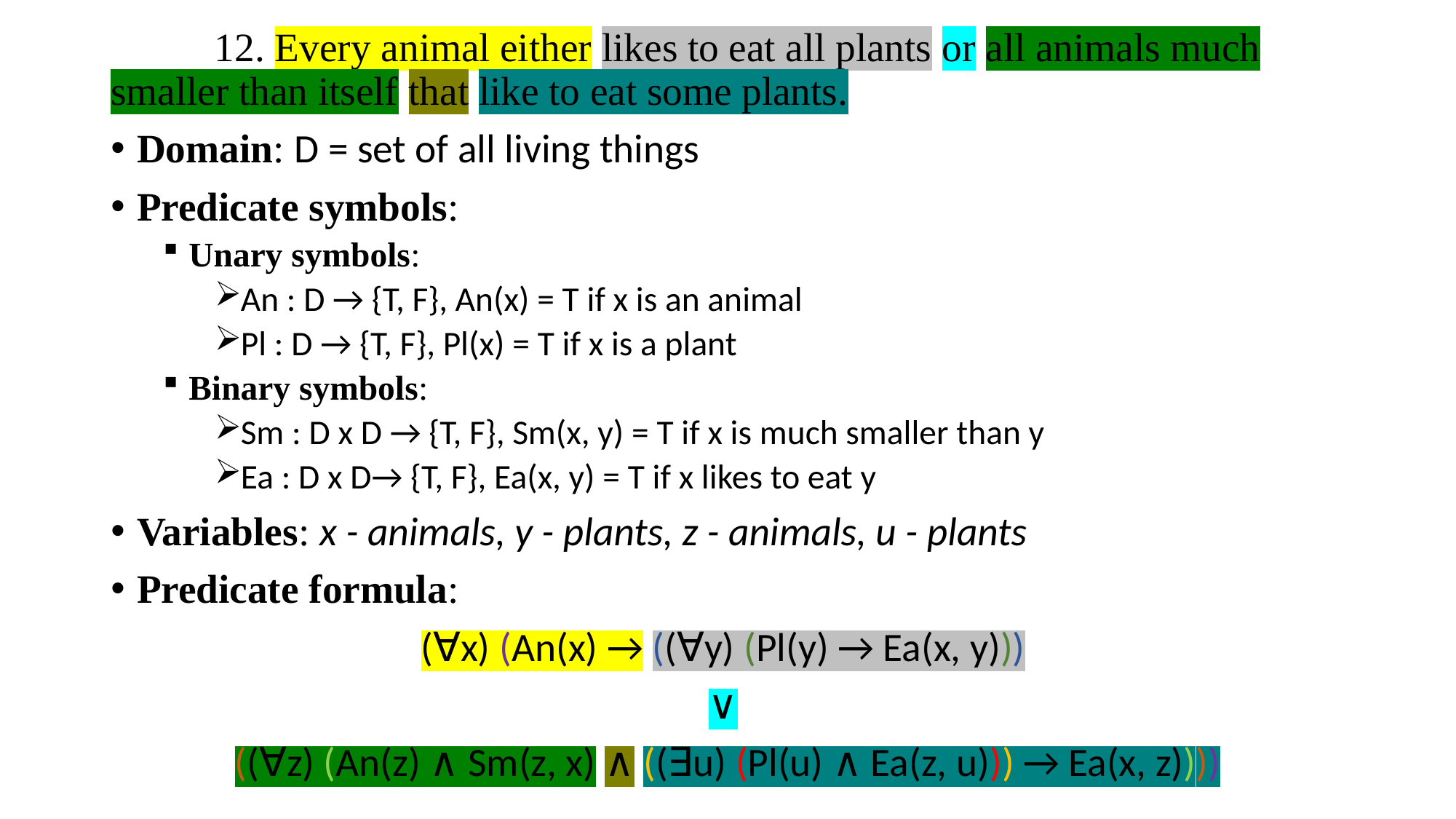

12. Every animal either likes to eat all plants or all animals much smaller than itself that like to eat some plants.
Domain: D = set of all living things
Predicate symbols:
Unary symbols:
An : D → {T, F}, An(x) = T if x is an animal
Pl : D → {T, F}, Pl(x) = T if x is a plant
Binary symbols:
Sm : D x D → {T, F}, Sm(x, y) = T if x is much smaller than y
Ea : D x D→ {T, F}, Ea(x, y) = T if x likes to eat y
Variables: x - animals, y - plants, z - animals, u - plants
Predicate formula:
(∀x) (An(x) → ((∀y) (Pl(y) → Ea(x, y)))
∨
((∀z) (An(z) ∧ Sm(z, x) ∧ ((∃u) (Pl(u) ∧ Ea(z, u))) → Ea(x, z))))